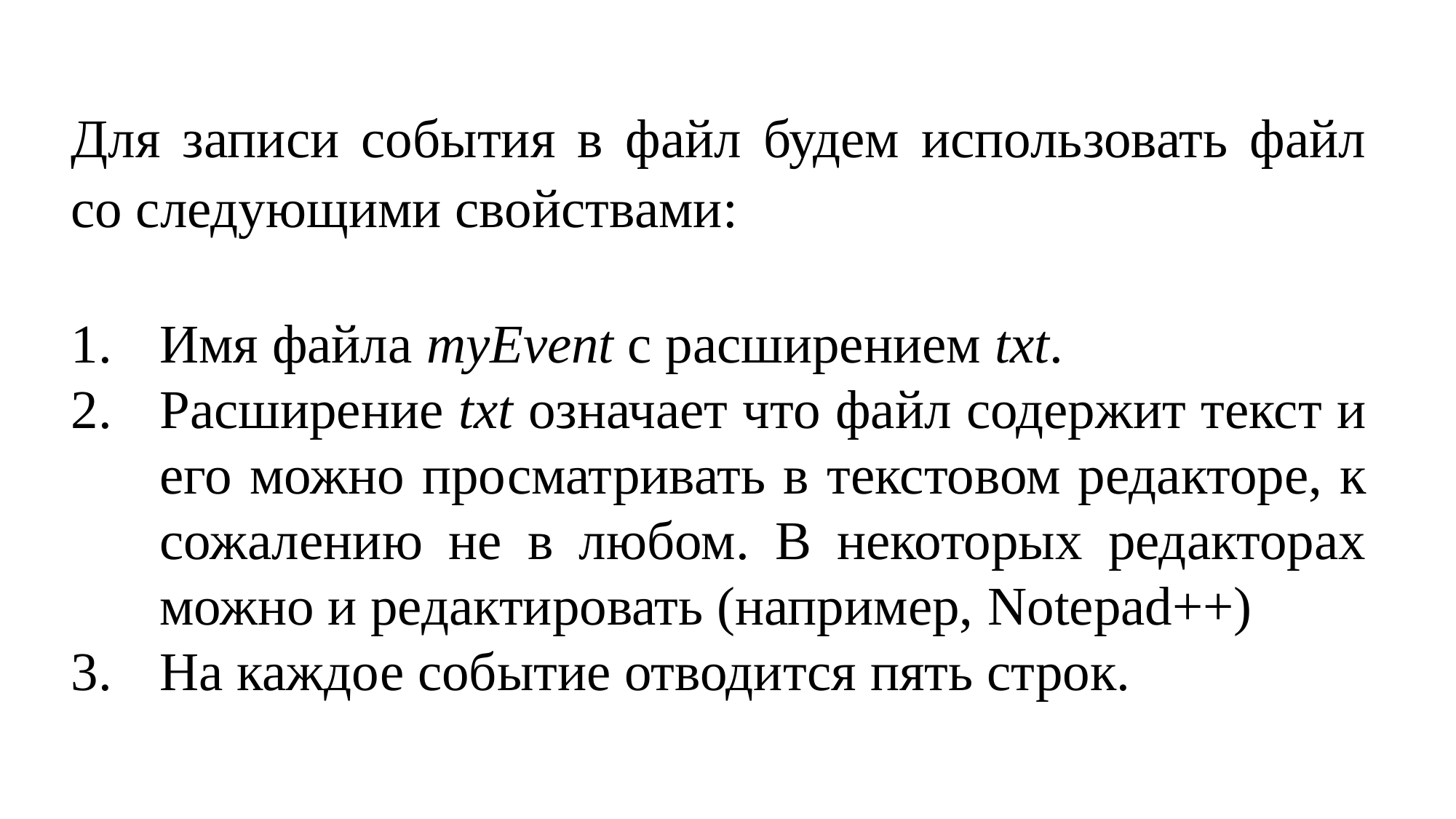

Для записи события в файл будем использовать файл со следующими свойствами:

Имя файла myEvent с расширением txt.
Расширение txt означает что файл содержит текст и его можно просматривать в текстовом редакторе, к сожалению не в любом. В некоторых редакторах можно и редактировать (например, Notepad++)
На каждое событие отводится пять строк.